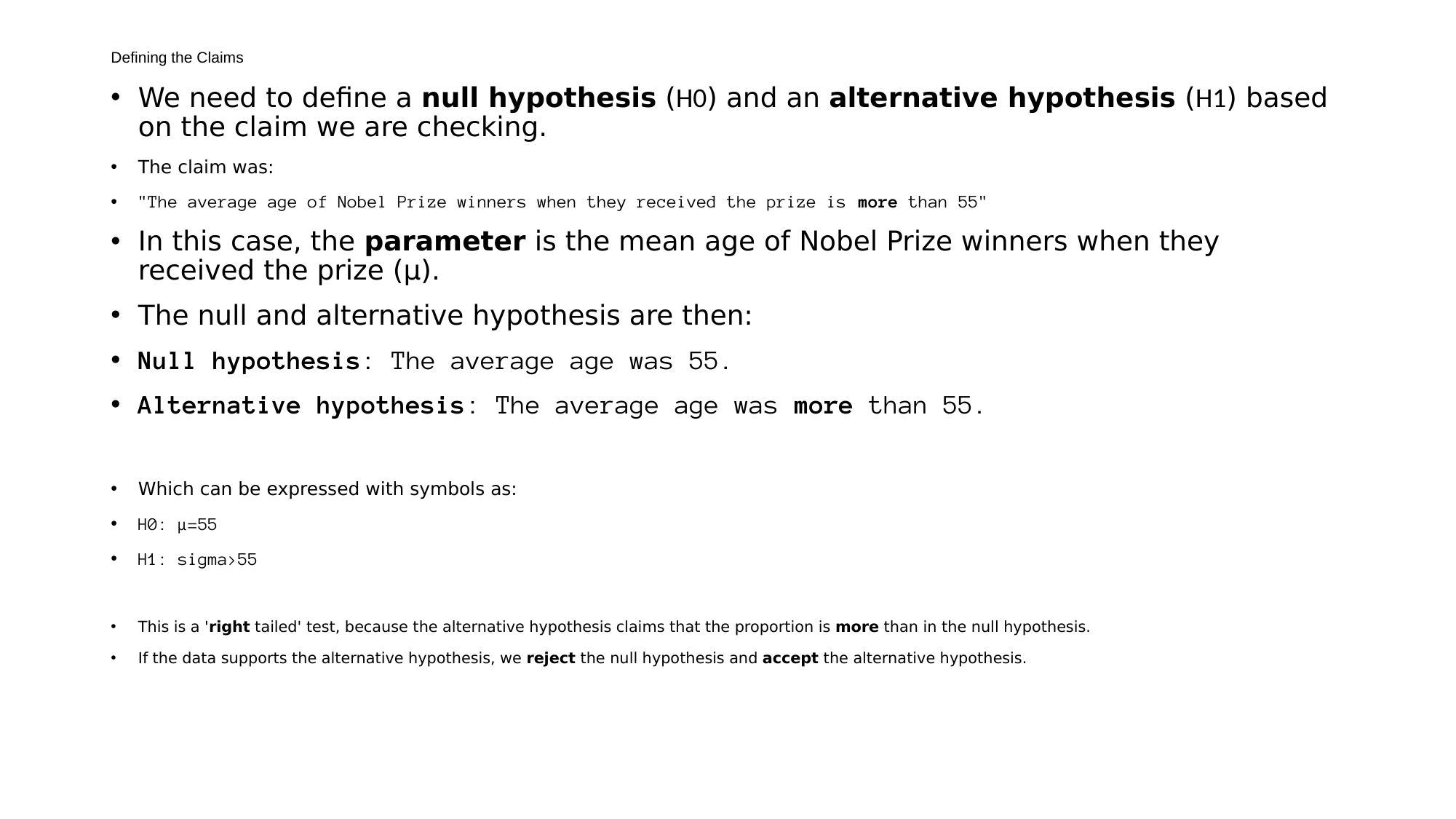

# Defining the Claims
We need to define a null hypothesis (H0) and an alternative hypothesis (H1) based on the claim we are checking.
The claim was:
"The average age of Nobel Prize winners when they received the prize is more than 55"
In this case, the parameter is the mean age of Nobel Prize winners when they received the prize (μ).
The null and alternative hypothesis are then:
Null hypothesis: The average age was 55.
Alternative hypothesis: The average age was more than 55.

Which can be expressed with symbols as:
H0: μ=55
H1: sigma>55

This is a 'right tailed' test, because the alternative hypothesis claims that the proportion is more than in the null hypothesis.
If the data supports the alternative hypothesis, we reject the null hypothesis and accept the alternative hypothesis.